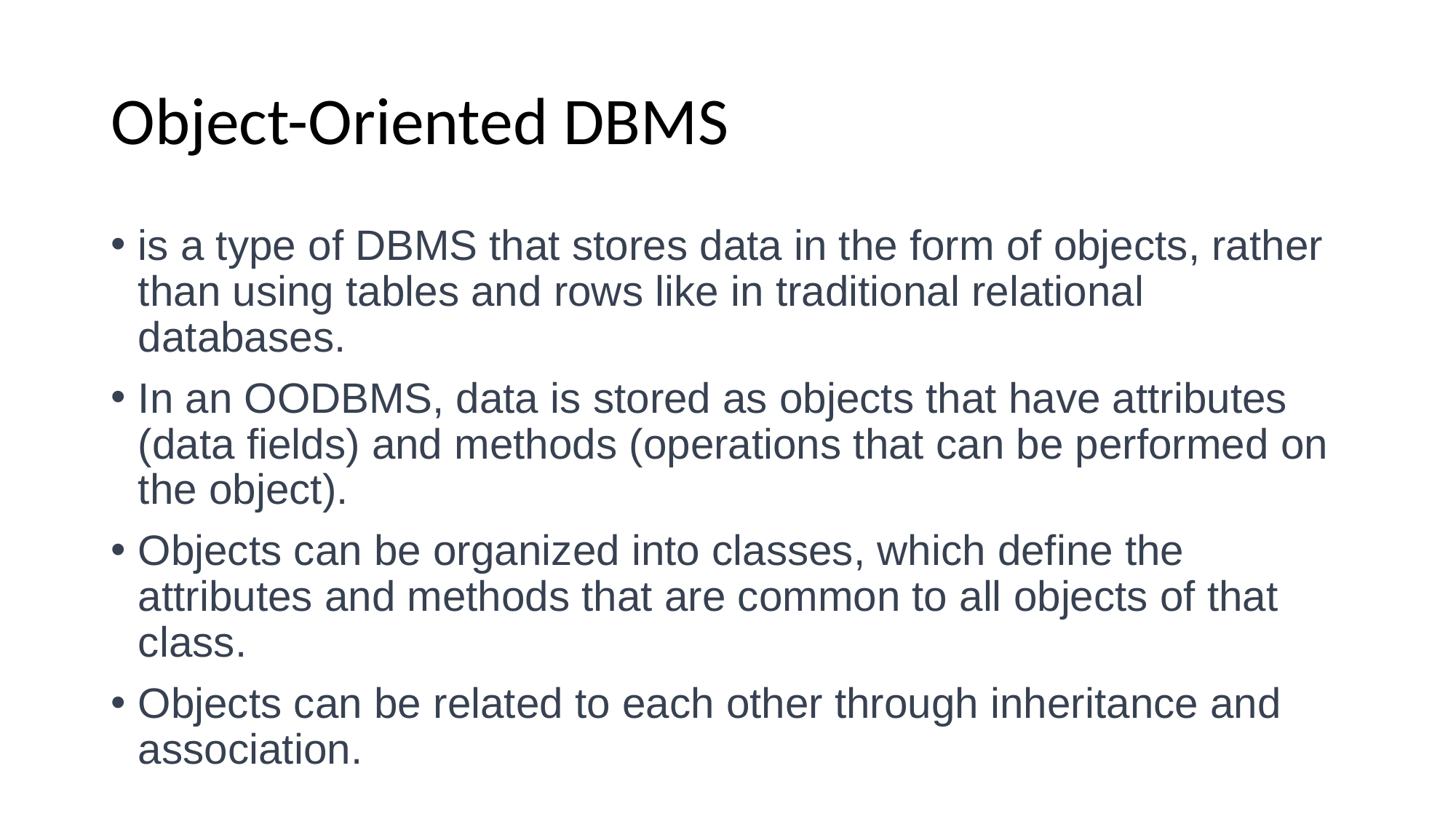

# Object-Oriented DBMS
is a type of DBMS that stores data in the form of objects, rather than using tables and rows like in traditional relational databases.
In an OODBMS, data is stored as objects that have attributes (data fields) and methods (operations that can be performed on the object).
Objects can be organized into classes, which define the attributes and methods that are common to all objects of that class.
Objects can be related to each other through inheritance and association.